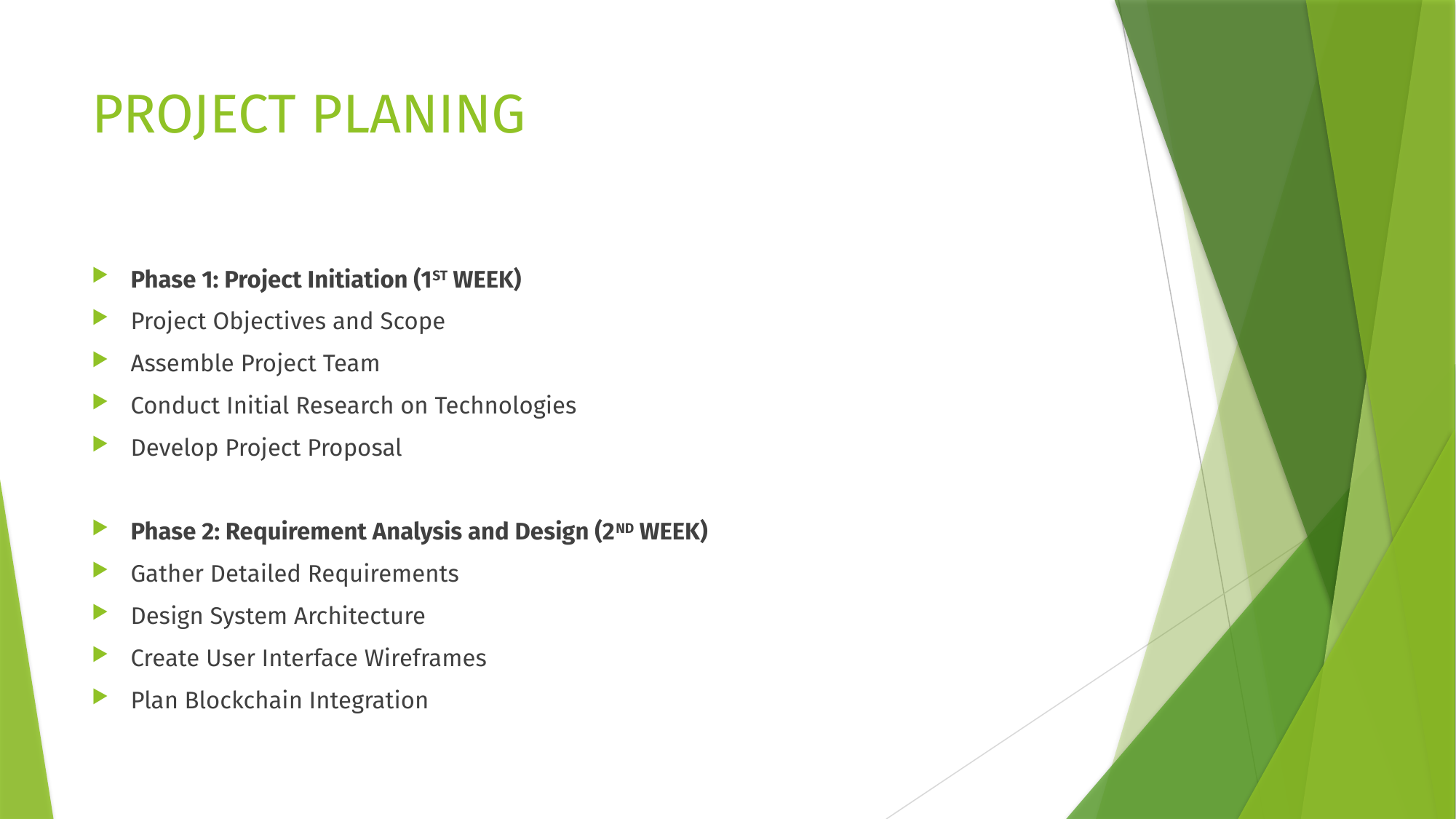

# PROJECT PLANING
Phase 1: Project Initiation (1ST WEEK)
Project Objectives and Scope
Assemble Project Team
Conduct Initial Research on Technologies
Develop Project Proposal

Phase 2: Requirement Analysis and Design (2ND WEEK)
Gather Detailed Requirements
Design System Architecture
Create User Interface Wireframes
Plan Blockchain Integration